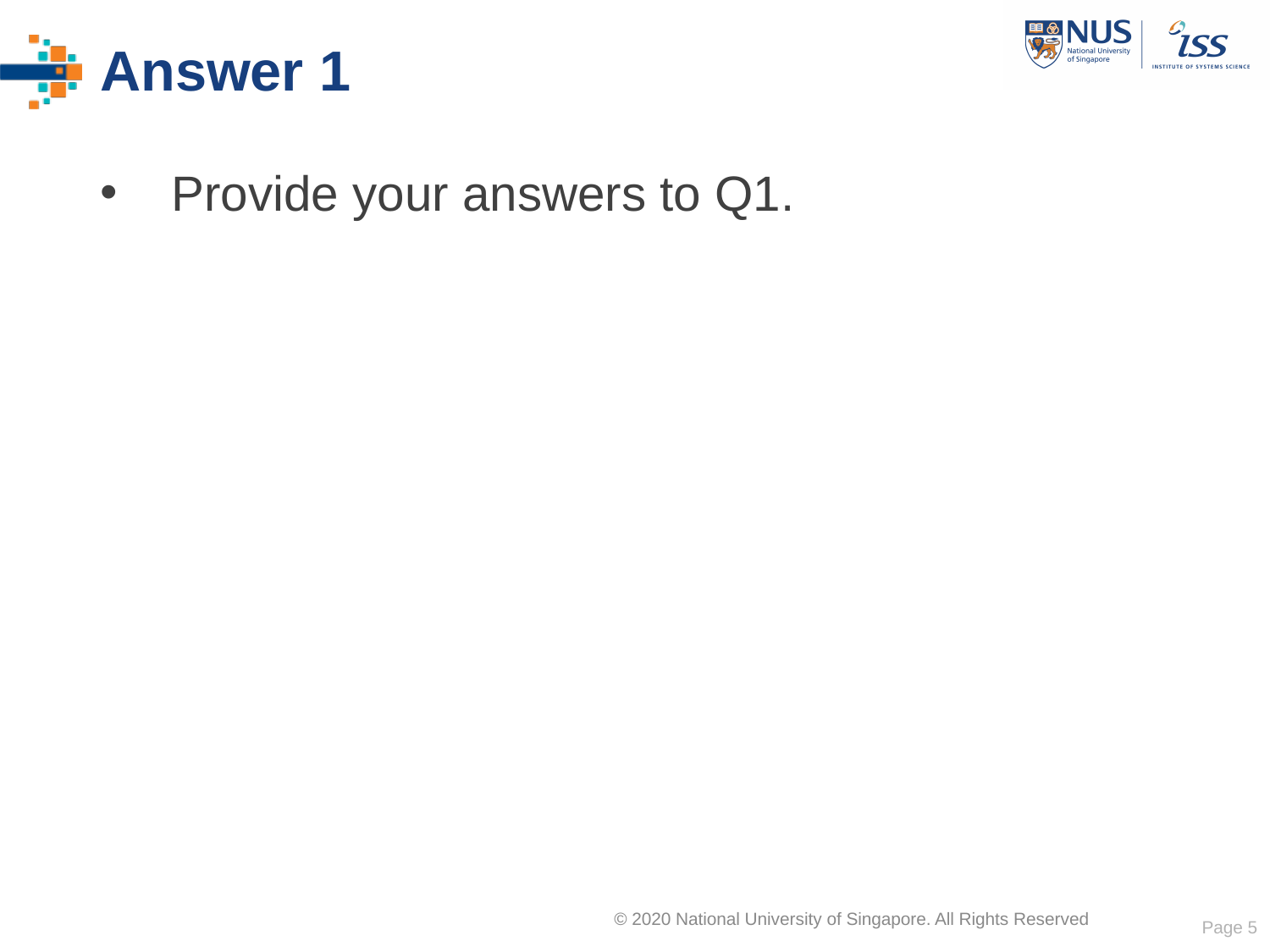

# Answer 1
Provide your answers to Q1.
Page 5